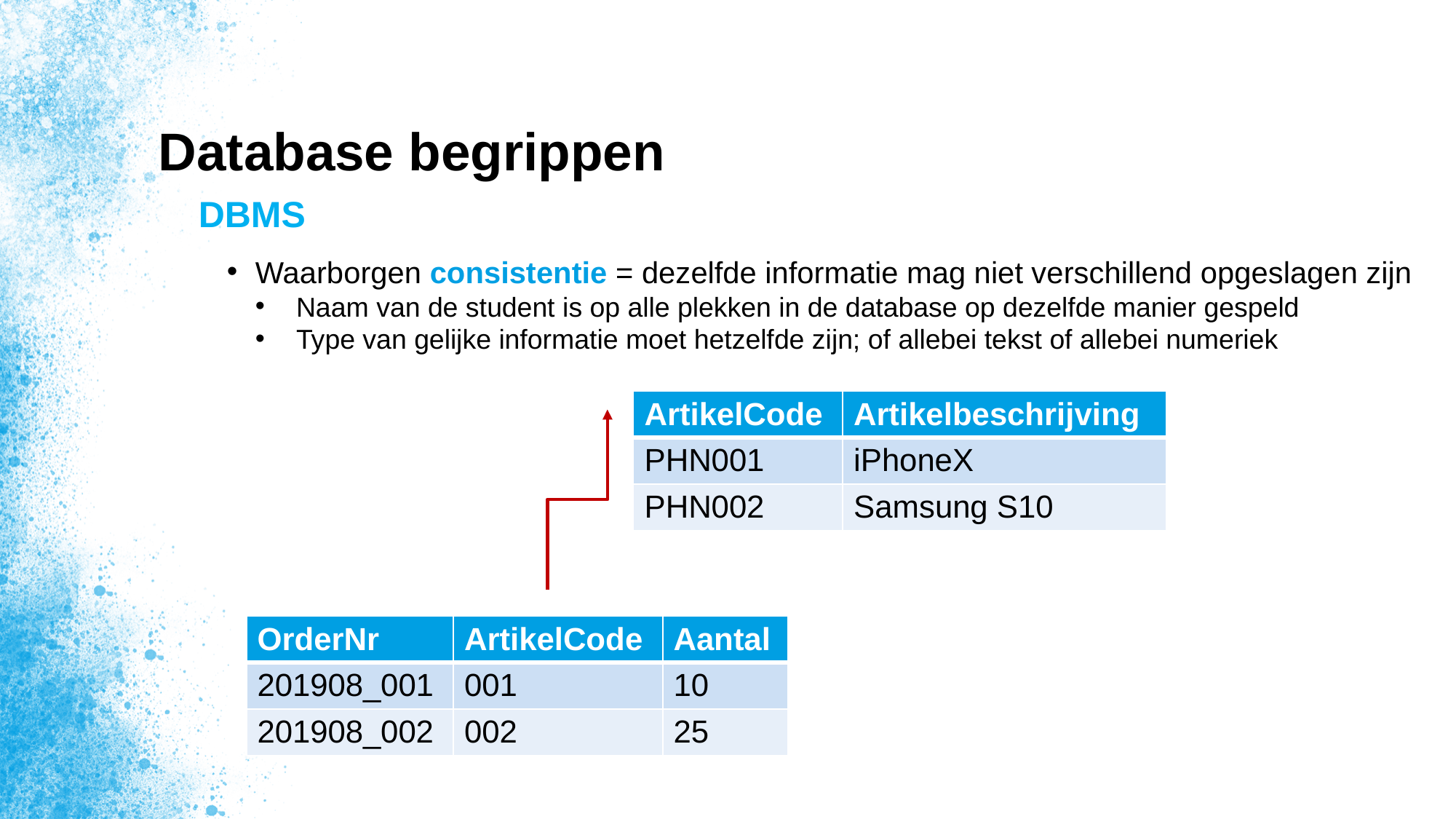

# Database begrippen
DBMS
Waarborgen consistentie = dezelfde informatie mag niet verschillend opgeslagen zijn
Naam van de student is op alle plekken in de database op dezelfde manier gespeld
Type van gelijke informatie moet hetzelfde zijn; of allebei tekst of allebei numeriek

| ArtikelCode | Artikelbeschrijving |
| --- | --- |
| PHN001 | iPhoneX |
| PHN002 | Samsung S10 |
| OrderNr | ArtikelCode | Aantal |
| --- | --- | --- |
| 201908\_001 | 001 | 10 |
| 201908\_002 | 002 | 25 |
4